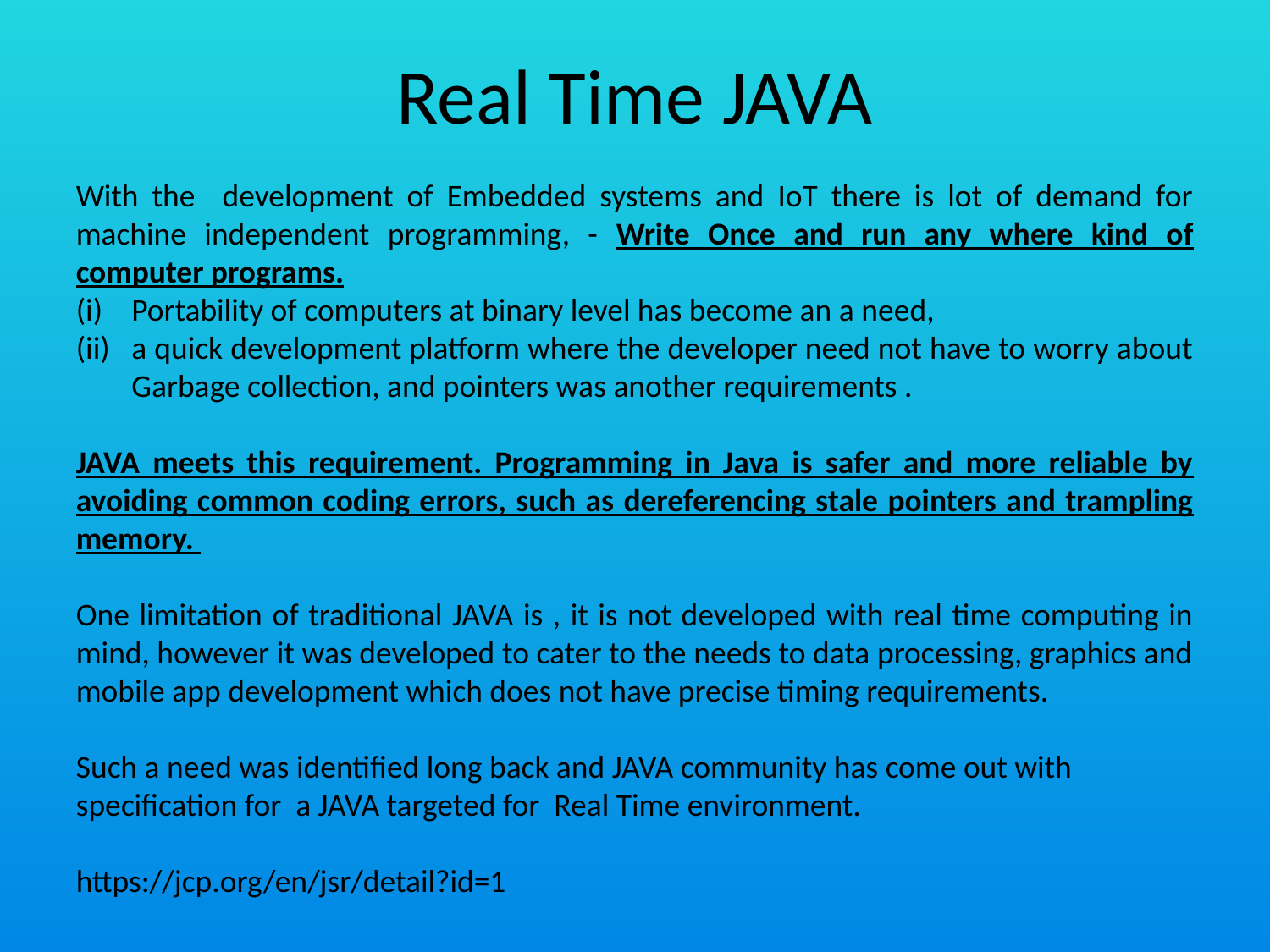

# Real Time JAVA
With the  development of Embedded systems and IoT there is lot of demand for machine independent programming, - Write Once and run any where kind of computer programs.
Portability of computers at binary level has become an a need,
a quick development platform where the developer need not have to worry about Garbage collection, and pointers was another requirements .

JAVA meets this requirement. Programming in Java is safer and more reliable by avoiding common coding errors, such as dereferencing stale pointers and trampling memory.

One limitation of traditional JAVA is , it is not developed with real time computing in mind, however it was developed to cater to the needs to data processing, graphics and mobile app development which does not have precise timing requirements.

Such a need was identified long back and JAVA community has come out with specification for  a JAVA targeted for  Real Time environment.

https://jcp.org/en/jsr/detail?id=1